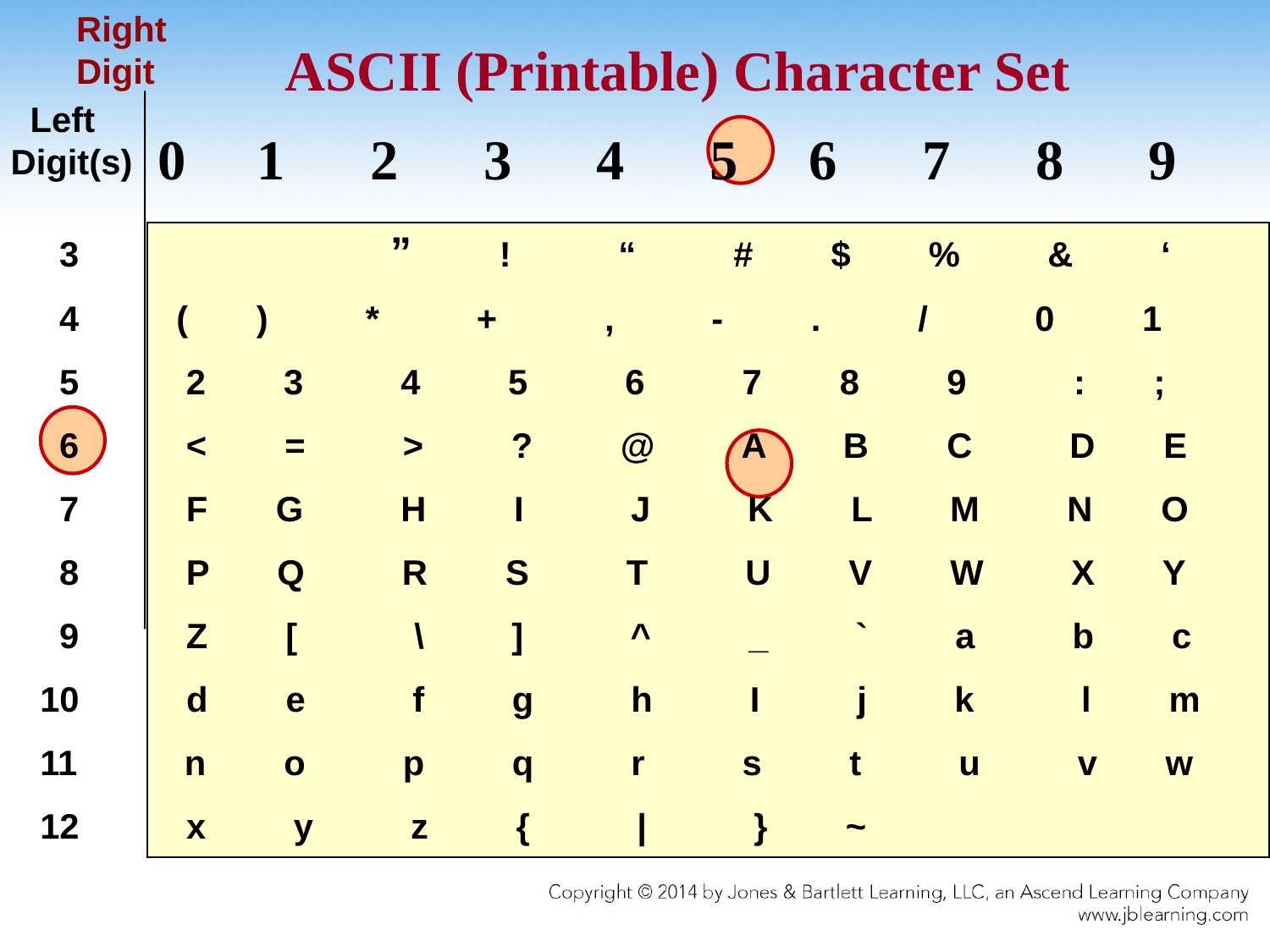

Right
Digit
  Left
Digit(s)

     3                                ”         !           “          #        $        %         &         ‘

     4          (       )          *          +           ,          -         .          /           0         1

     5           2        3          4         5          6          7        8         9           :       ;

     6           <        =          >         ?         @         A        B        C          D       E

     7           F       G          H         I           J          K        L        M         N       O

     8           P       Q          R        S          T          U        V        W         X       Y

     9           Z        [            \         ]           ^          _         `         a          b        c

   10           d        e           f         g          h          I          j         k           l        m

   11           n        o          p         q          r          s         t          u          v       w

   12           x         y          z         {           |           }        ~

# ASCII (Printable) Character Set 0     1      2      3      4      5     6      7      8      9